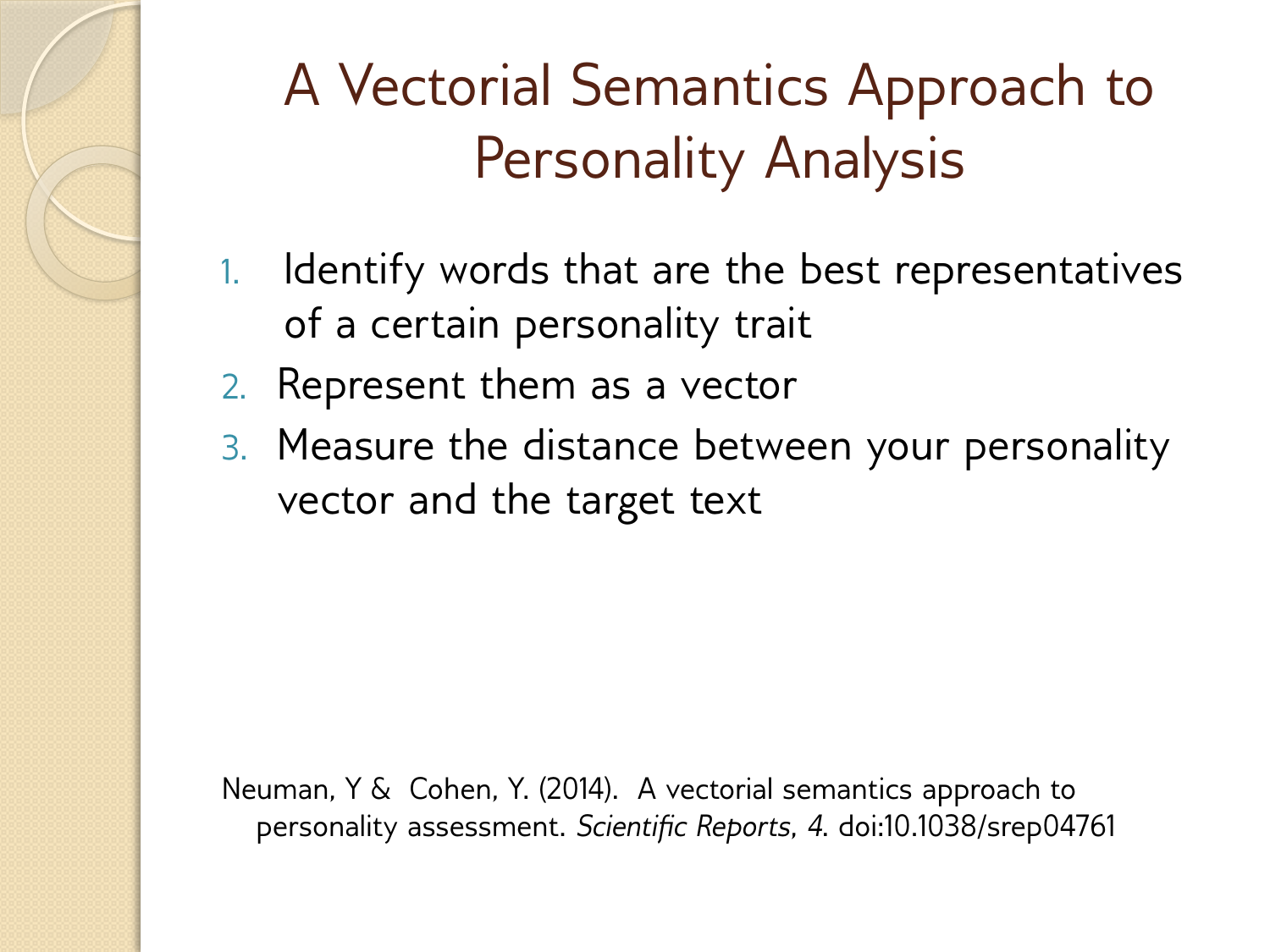

# A Vectorial Semantics Approach to Personality Analysis
Identify words that are the best representatives of a certain personality trait
Represent them as a vector
Measure the distance between your personality vector and the target text

Neuman, Y &  Cohen, Y. (2014).  A vectorial semantics approach to personality assessment. Scientific Reports, 4.‏ doi:10.1038/srep04761